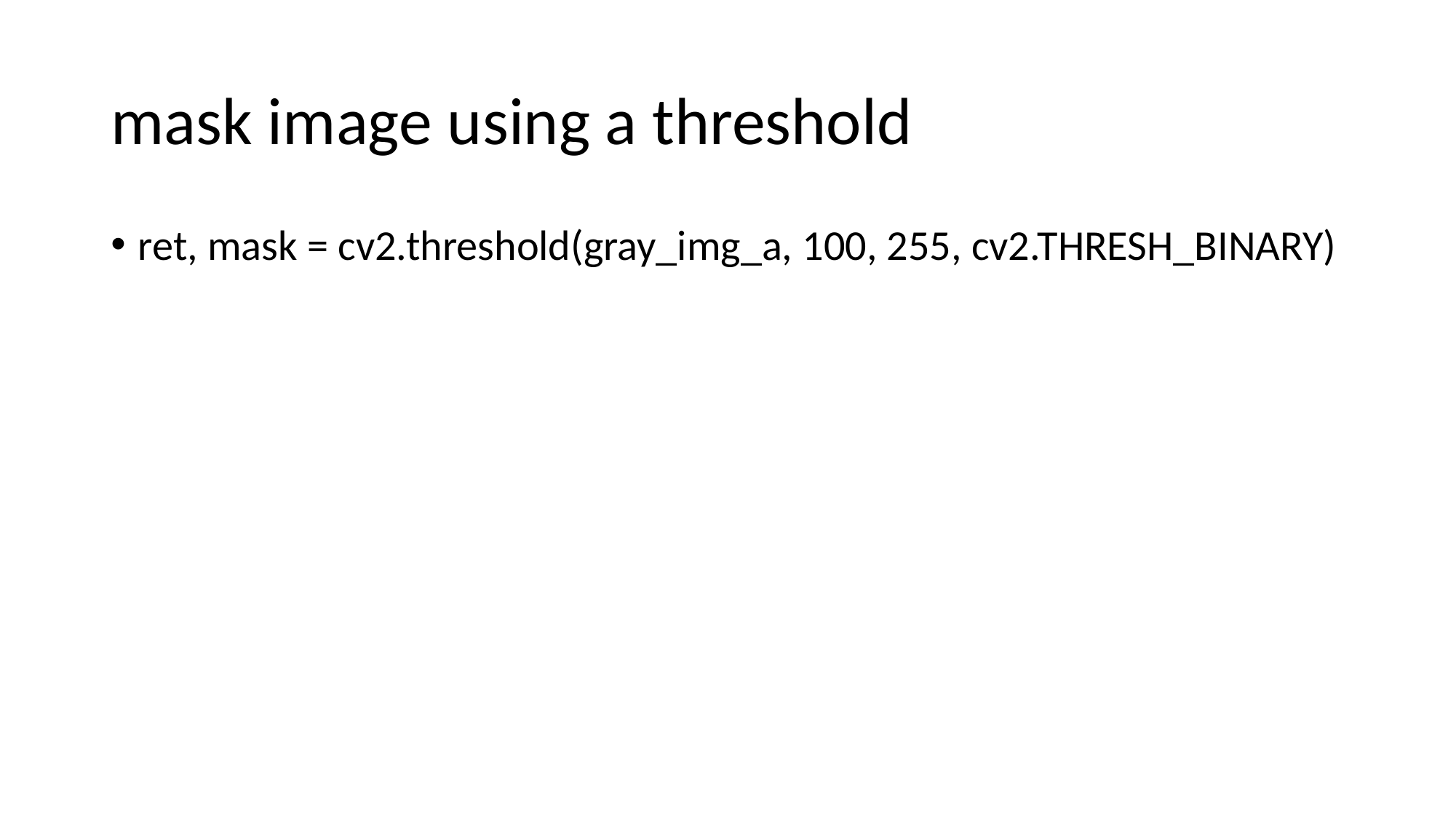

# mask image using a threshold
ret, mask = cv2.threshold(gray_img_a, 100, 255, cv2.THRESH_BINARY)